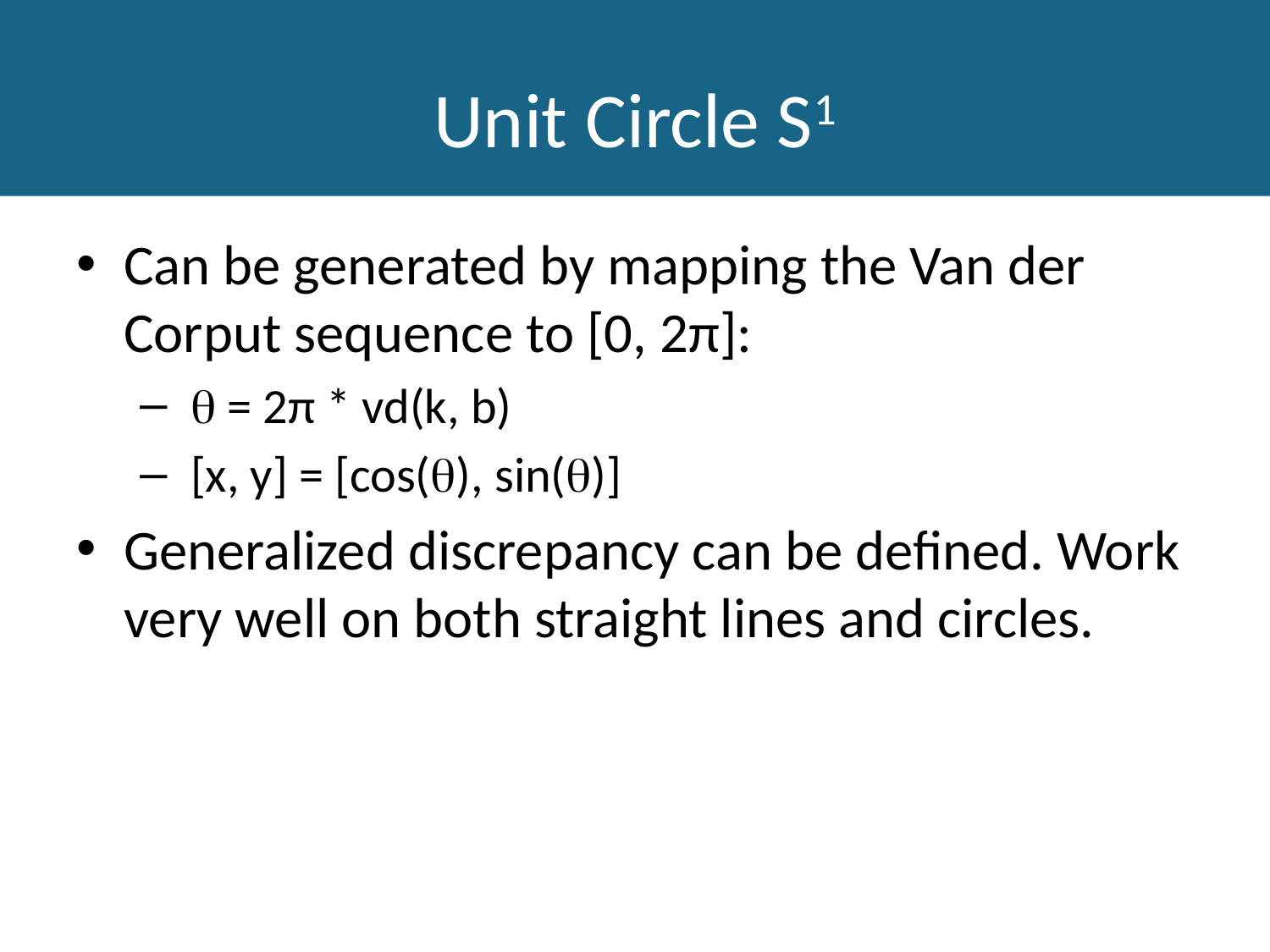

# Unit Circle S1
Can be generated by mapping the Van der Corput sequence to [0, 2π]:
 θ = 2π * vd(k, b)
 [x, y] = [cos(θ), sin(θ)]
Generalized discrepancy can be defined. Work very well on both straight lines and circles.